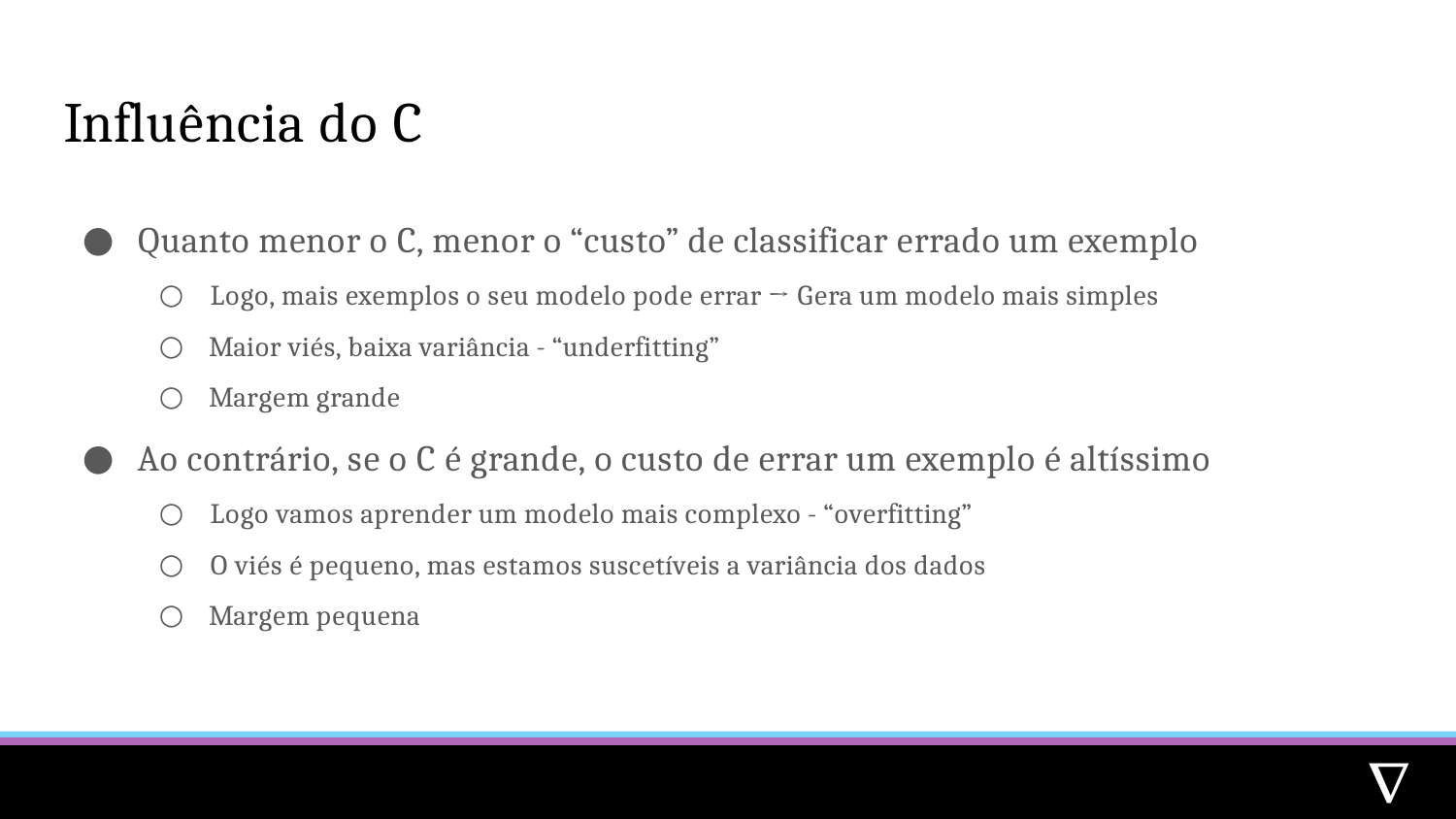

# Influência do C

Quanto menor o C, menor o “custo” de classificar errado um exemplo
Logo, mais exemplos o seu modelo pode errar → Gera um modelo mais simples
Maior viés, baixa variância - “underfitting”
Margem grande
Ao contrário, se o C é grande, o custo de errar um exemplo é altíssimo
Logo vamos aprender um modelo mais complexo - “overfitting”
O viés é pequeno, mas estamos suscetíveis a variância dos dados
Margem pequena